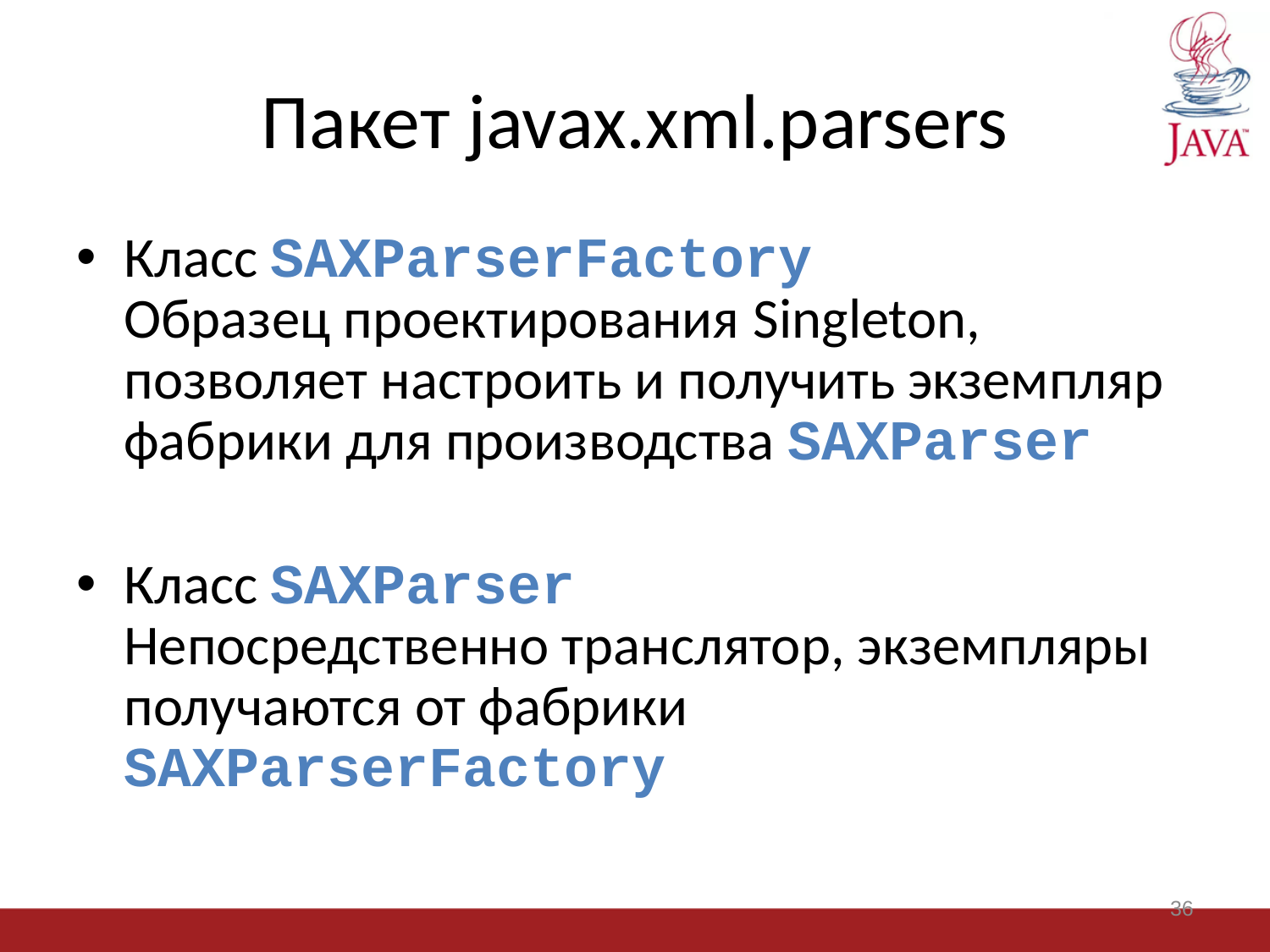

# Пакет javax.xml.parsers
Класс SAXParserFactory
Образец проектирования Singleton, позволяет настроить и получить экземпляр фабрики для производства SAXParser

Класс SAXParser
Непосредственно транслятор, экземпляры получаются от фабрики SAXParserFactory
36